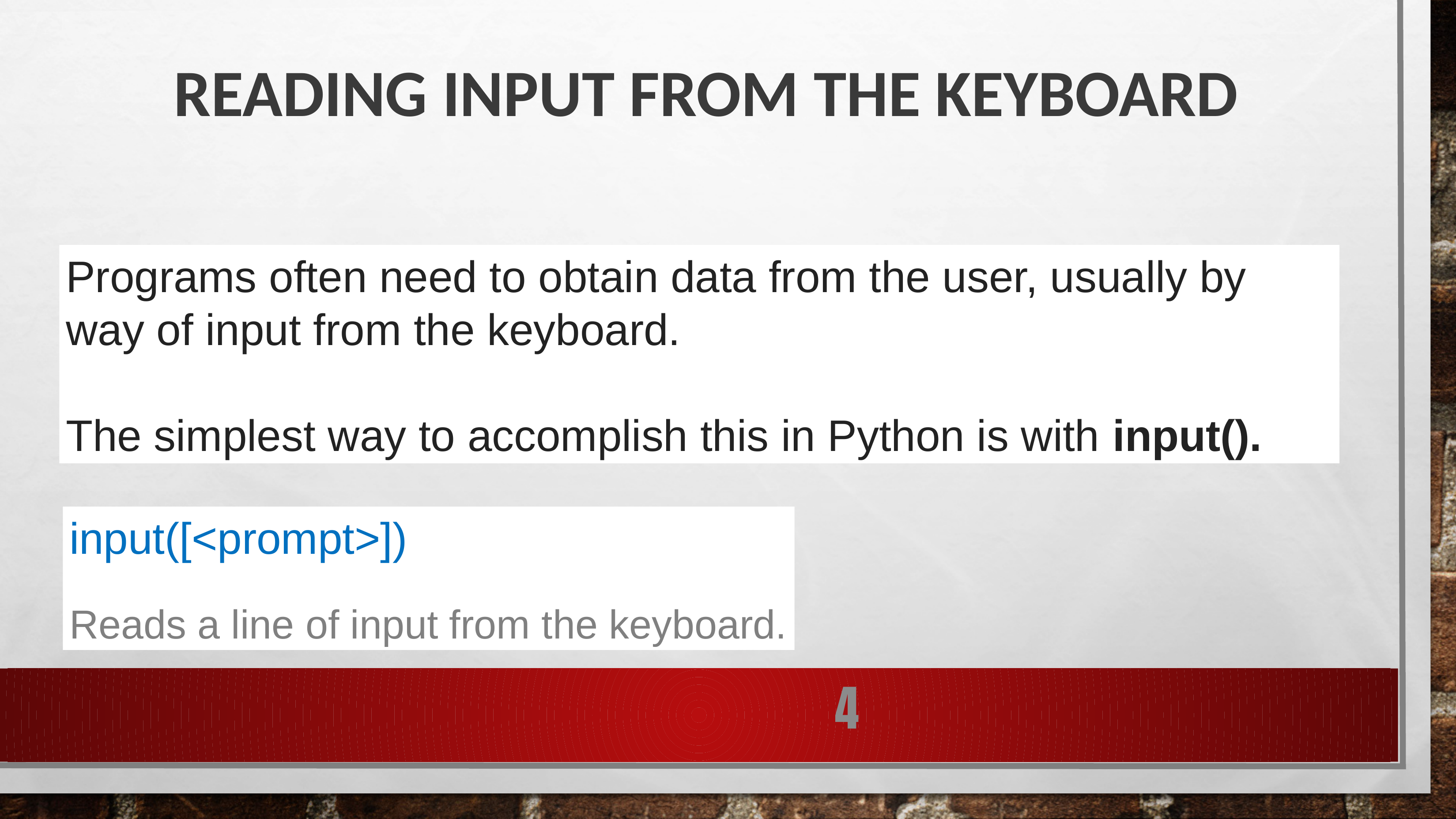

# Reading Input From the Keyboard
Programs often need to obtain data from the user, usually by way of input from the keyboard.

The simplest way to accomplish this in Python is with input().
input([<prompt>])

Reads a line of input from the keyboard.
4